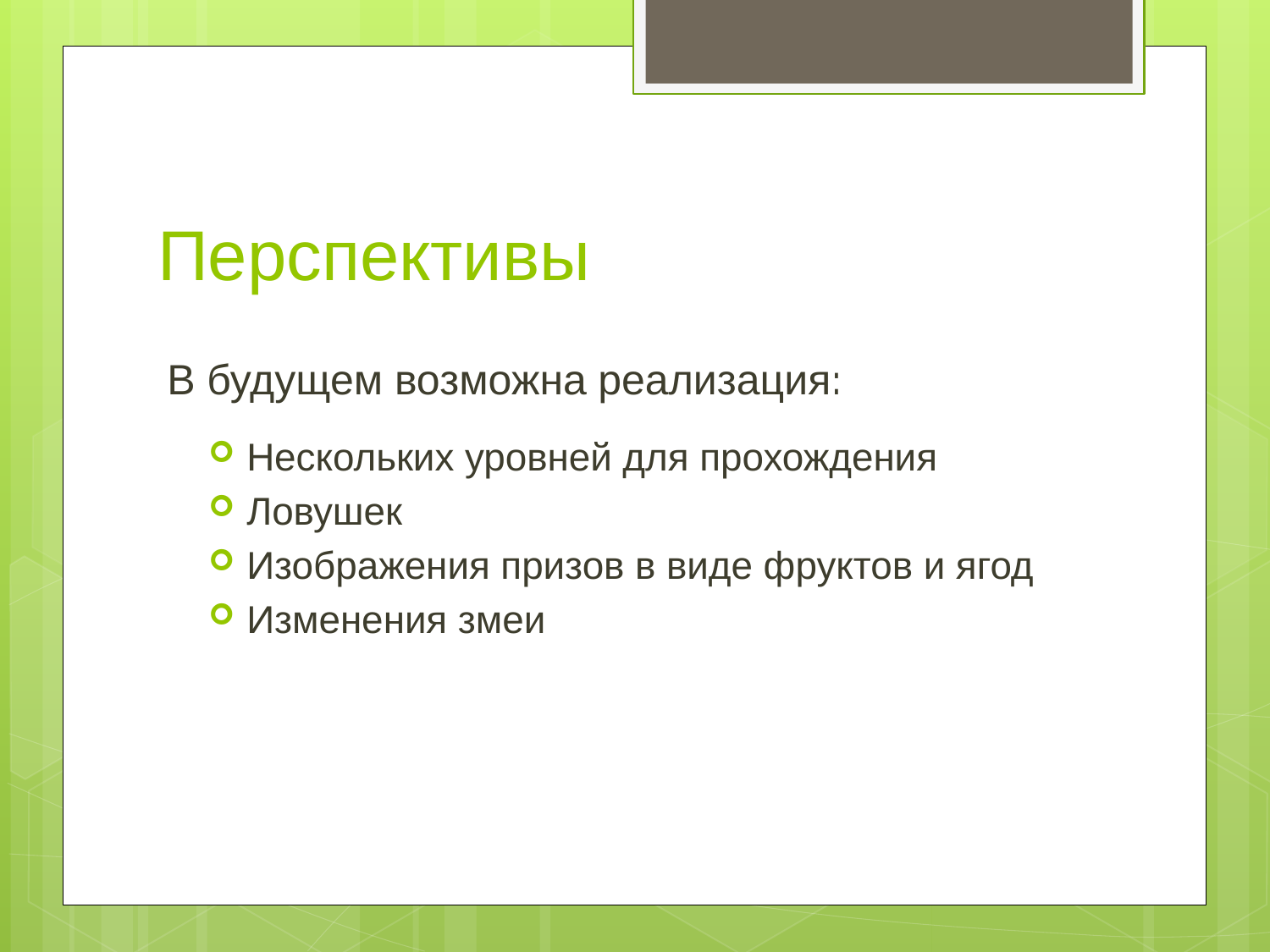

# Перспективы
В будущем возможна реализация:
Нескольких уровней для прохождения
Ловушек
Изображения призов в виде фруктов и ягод
Изменения змеи